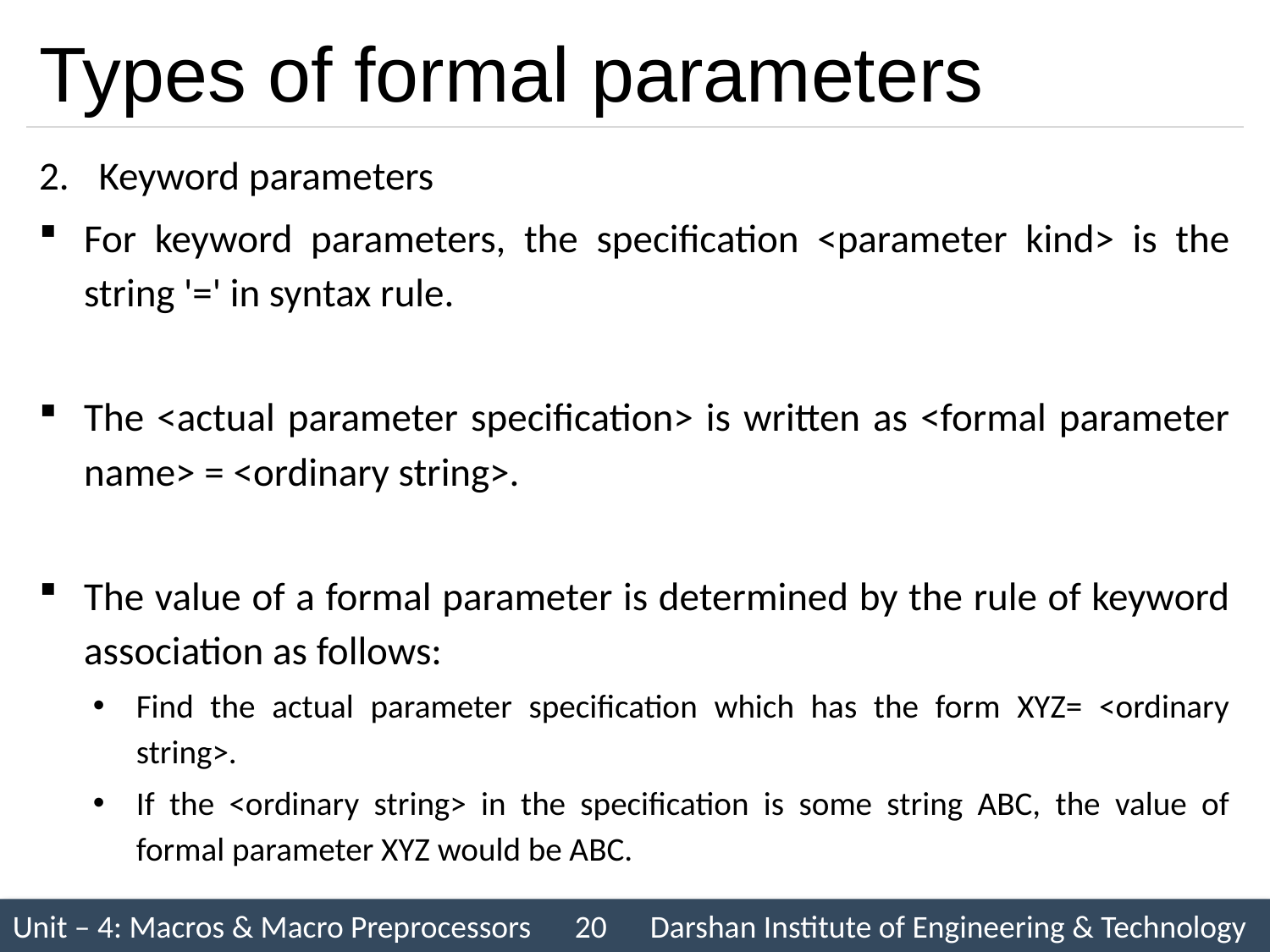

# Types of formal parameters
Keyword parameters
For keyword parameters, the specification <parameter kind> is the string '=' in syntax rule.

The <actual parameter specification> is written as <formal parameter name> = <ordinary string>.

The value of a formal parameter is determined by the rule of keyword association as follows:
Find the actual parameter specification which has the form XYZ= <ordinary string>.
If the <ordinary string> in the specification is some string ABC, the value of formal parameter XYZ would be ABC.